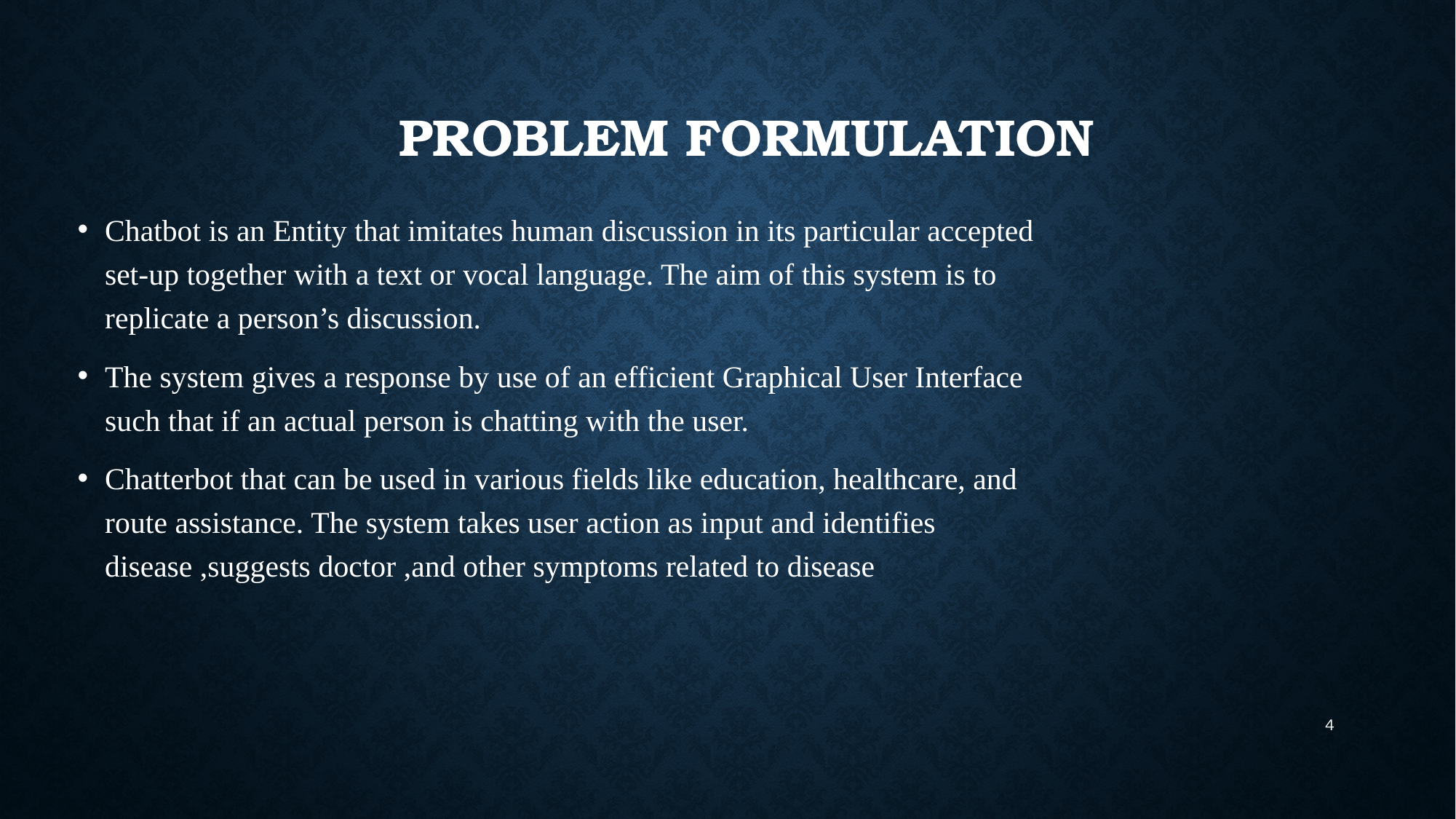

# Problem Formulation
Chatbot is an Entity that imitates human discussion in its particular accepted set-up together with a text or vocal language. The aim of this system is to replicate a person’s discussion.
The system gives a response by use of an efficient Graphical User Interface such that if an actual person is chatting with the user.
Chatterbot that can be used in various fields like education, healthcare, and route assistance. The system takes user action as input and identifies disease ,suggests doctor ,and other symptoms related to disease

4